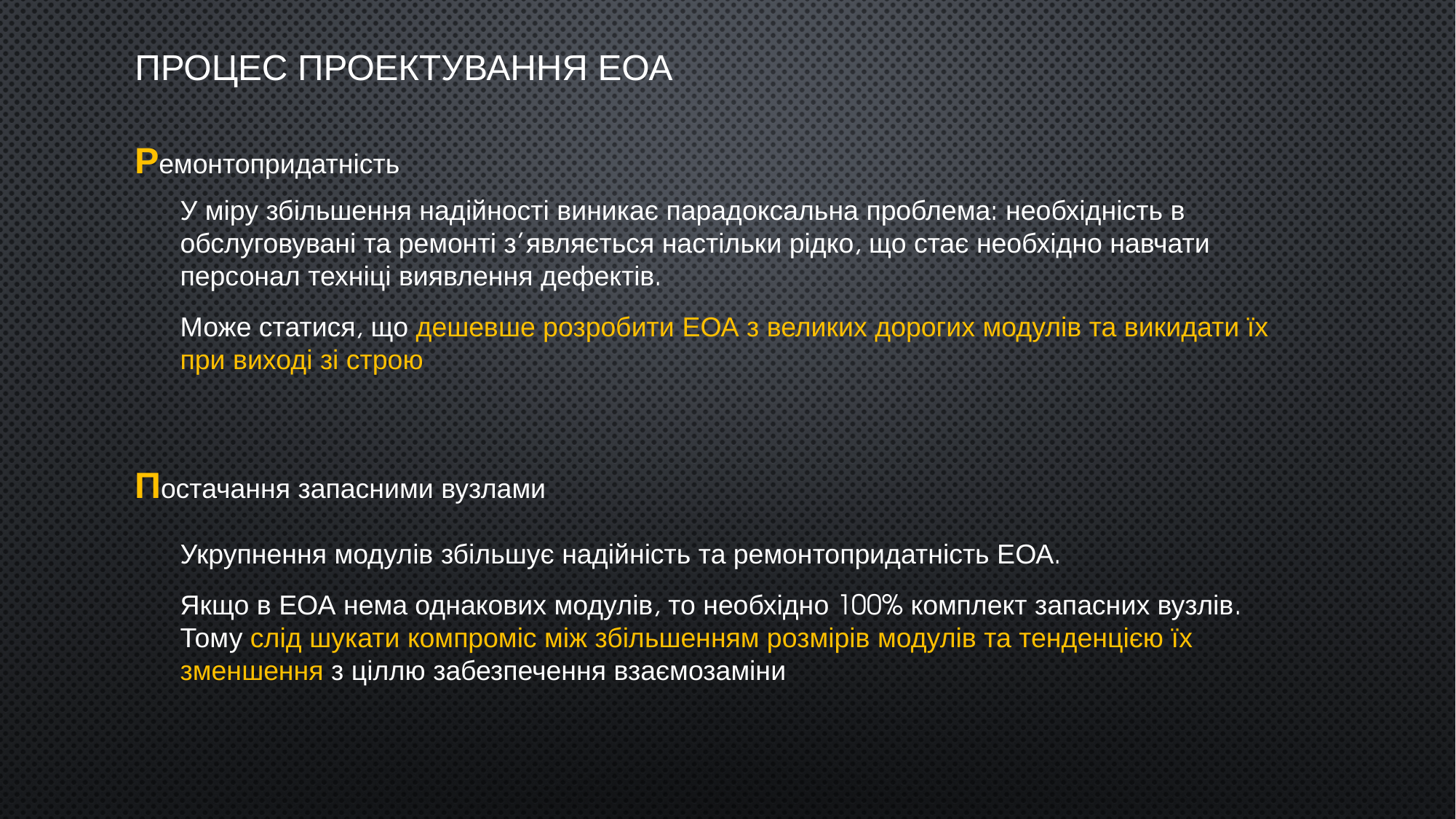

процес проектування ЕОА
Ремонтопридатність
У міру збільшення надійності виникає парадоксальна проблема: необхідність в обслуговувані та ремонті з’являється настільки рідко, що стає необхідно навчати персонал техніці виявлення дефектів.
Може статися, що дешевше розробити ЕОА з великих дорогих модулів та викидати їх при виході зі строю
Постачання запасними вузлами
Укрупнення модулів збільшує надійність та ремонтопридатність ЕОА.
Якщо в ЕОА нема однакових модулів, то необхідно 100% комплект запасних вузлів. Тому слід шукати компроміс між збільшенням розмірів модулів та тенденцією їх зменшення з ціллю забезпечення взаємозаміни